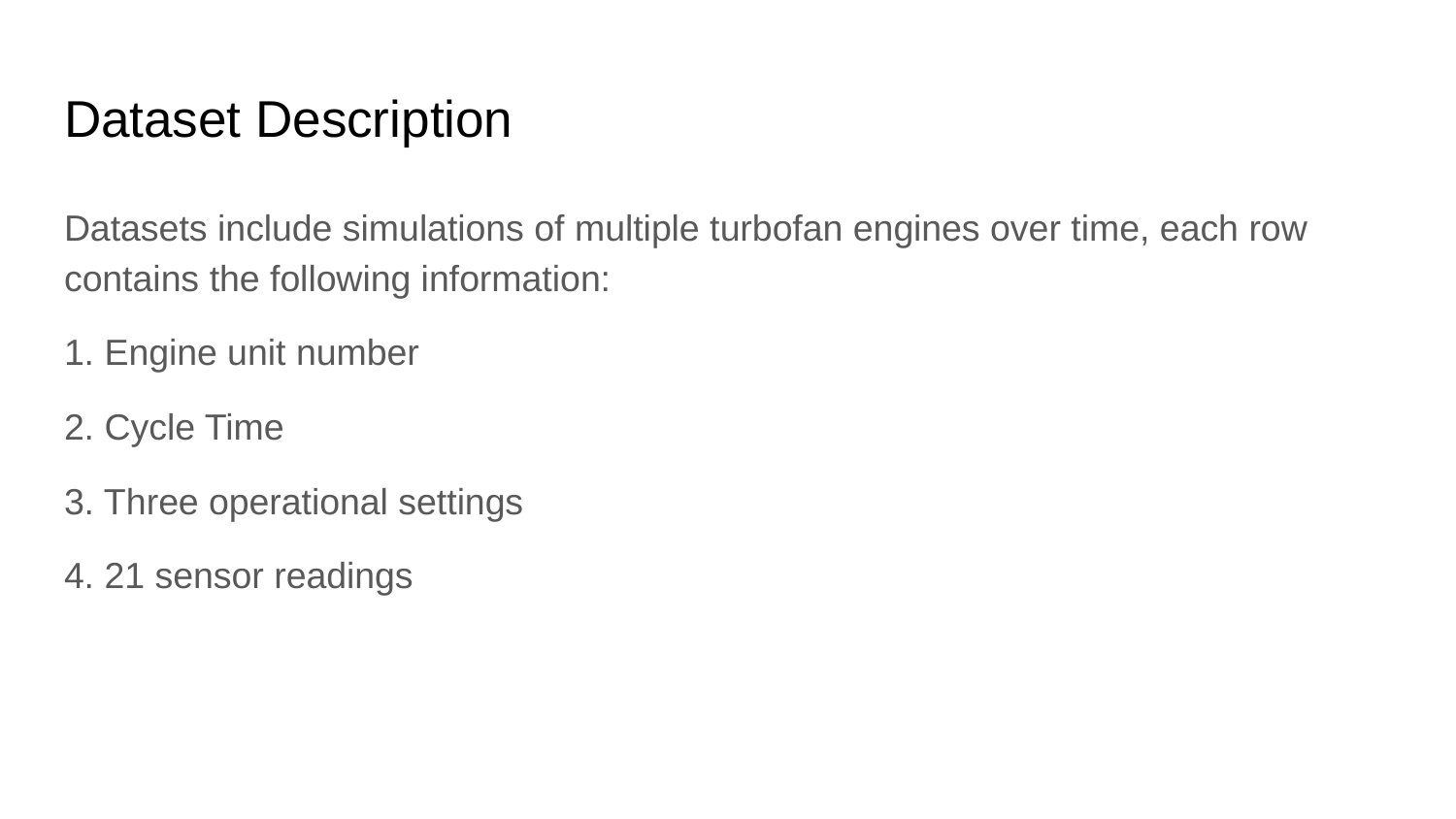

# Dataset Description
Datasets include simulations of multiple turbofan engines over time, each row contains the following information:
1. Engine unit number
2. Cycle Time
3. Three operational settings
4. 21 sensor readings